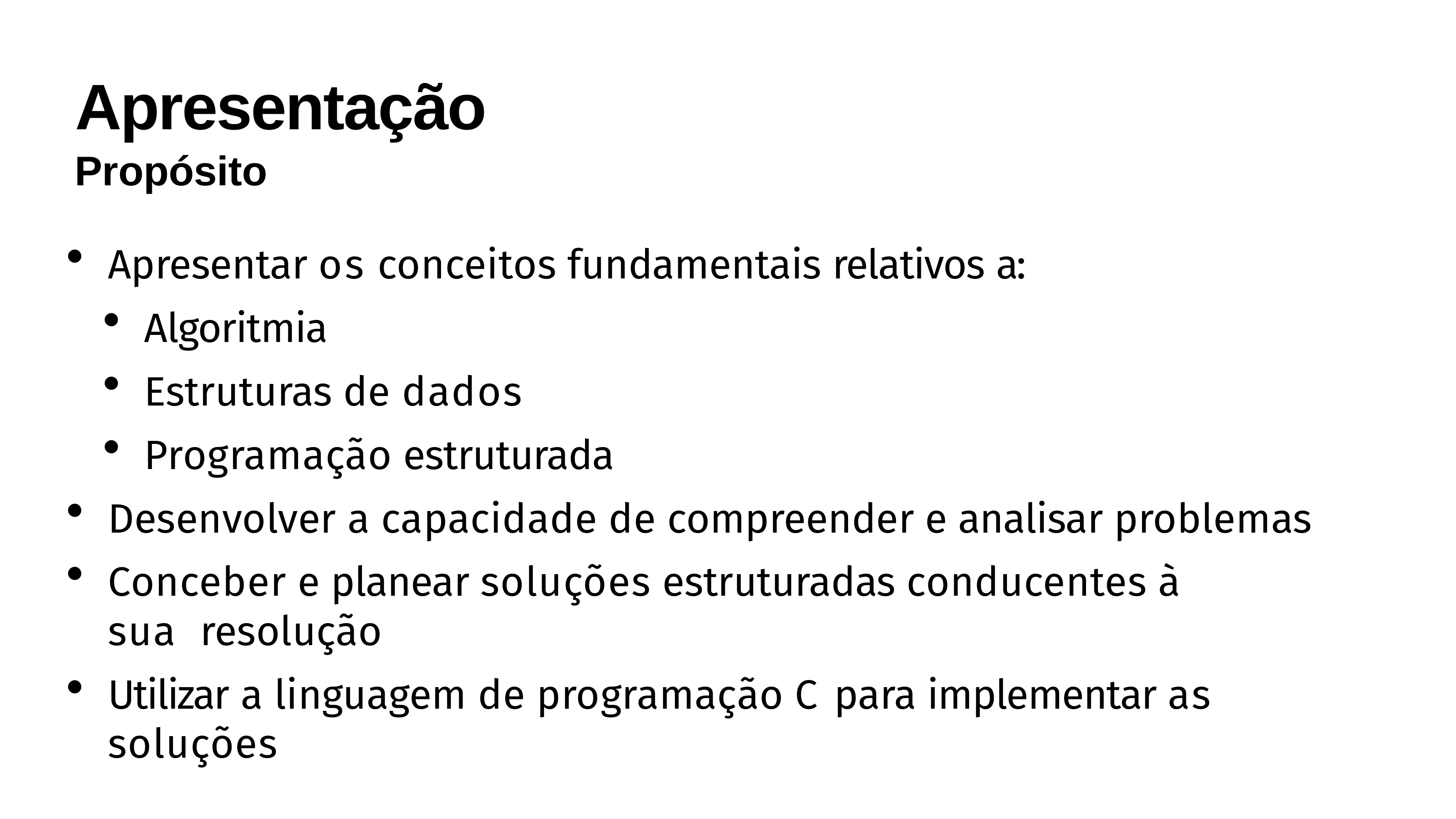

# Apresentação
Propósito
Apresentar os conceitos fundamentais relativos a:
Algoritmia
Estruturas de dados
Programação estruturada
Desenvolver a capacidade de compreender e analisar problemas
Conceber e planear soluções estruturadas conducentes à sua  resolução
Utilizar a linguagem de programação C para implementar as soluções